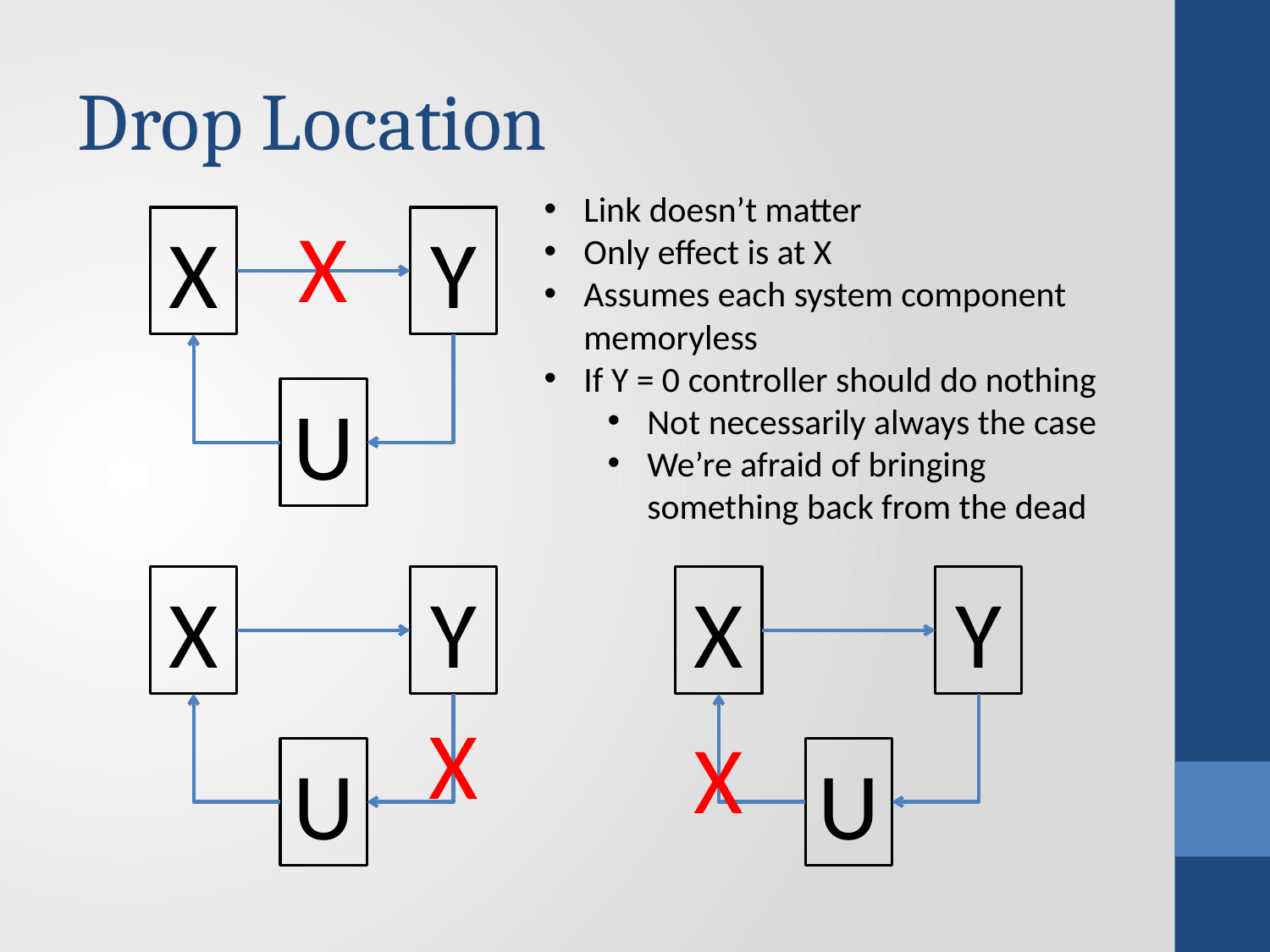

# Drop Location
Link doesn’t matter
Only effect is at X
Assumes each system component memoryless
If Y = 0 controller should do nothing
Not necessarily always the case
We’re afraid of bringing something back from the dead
X
X
Y
U
X
Y
X
Y
X
X
U
U